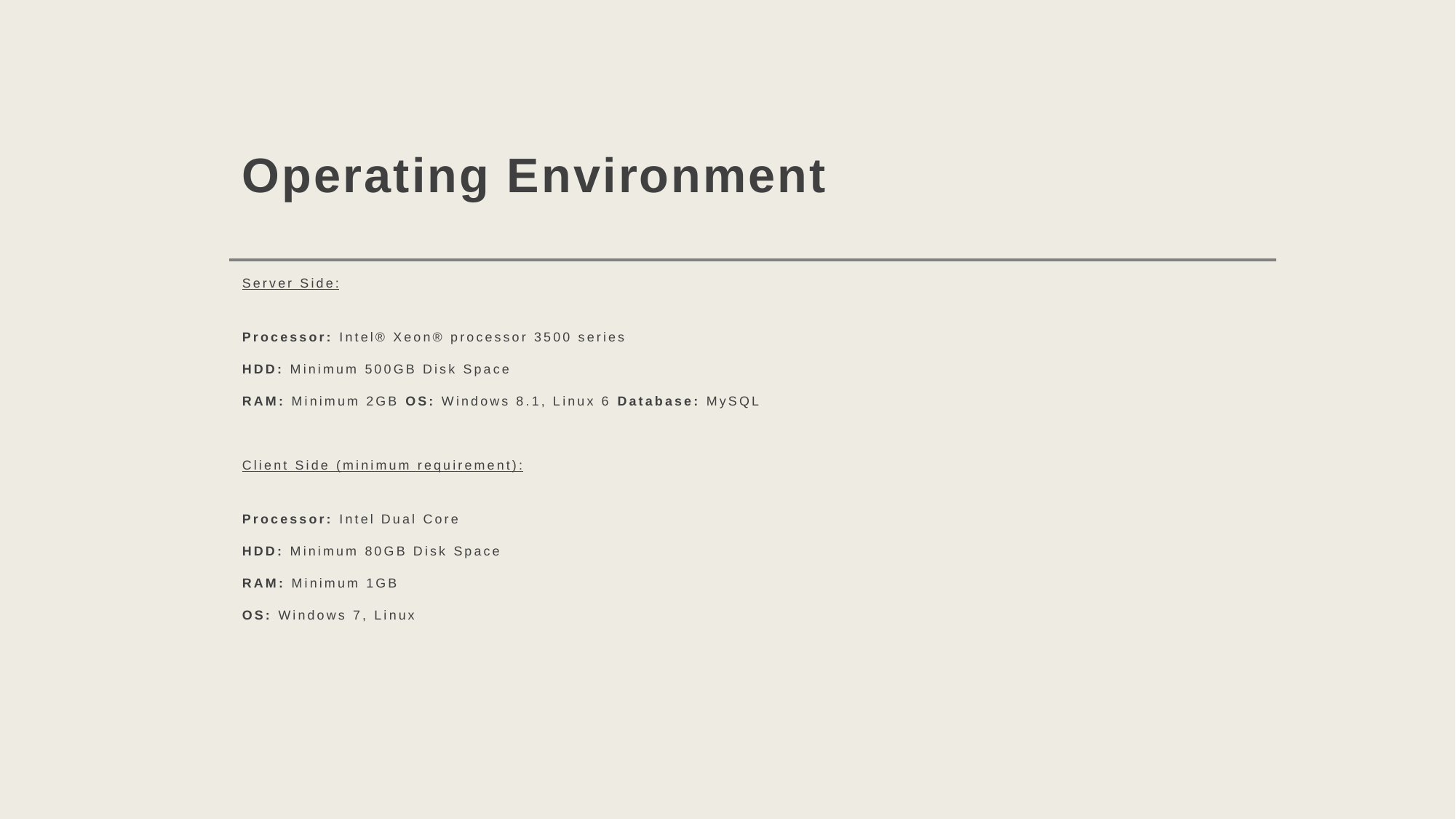

# Operating Environment
Server Side:
Processor: Intel® Xeon® processor 3500 series
HDD: Minimum 500GB Disk Space
RAM: Minimum 2GB OS: Windows 8.1, Linux 6 Database: MySQL

Client Side (minimum requirement):
Processor: Intel Dual Core
HDD: Minimum 80GB Disk Space
RAM: Minimum 1GB
OS: Windows 7, Linux